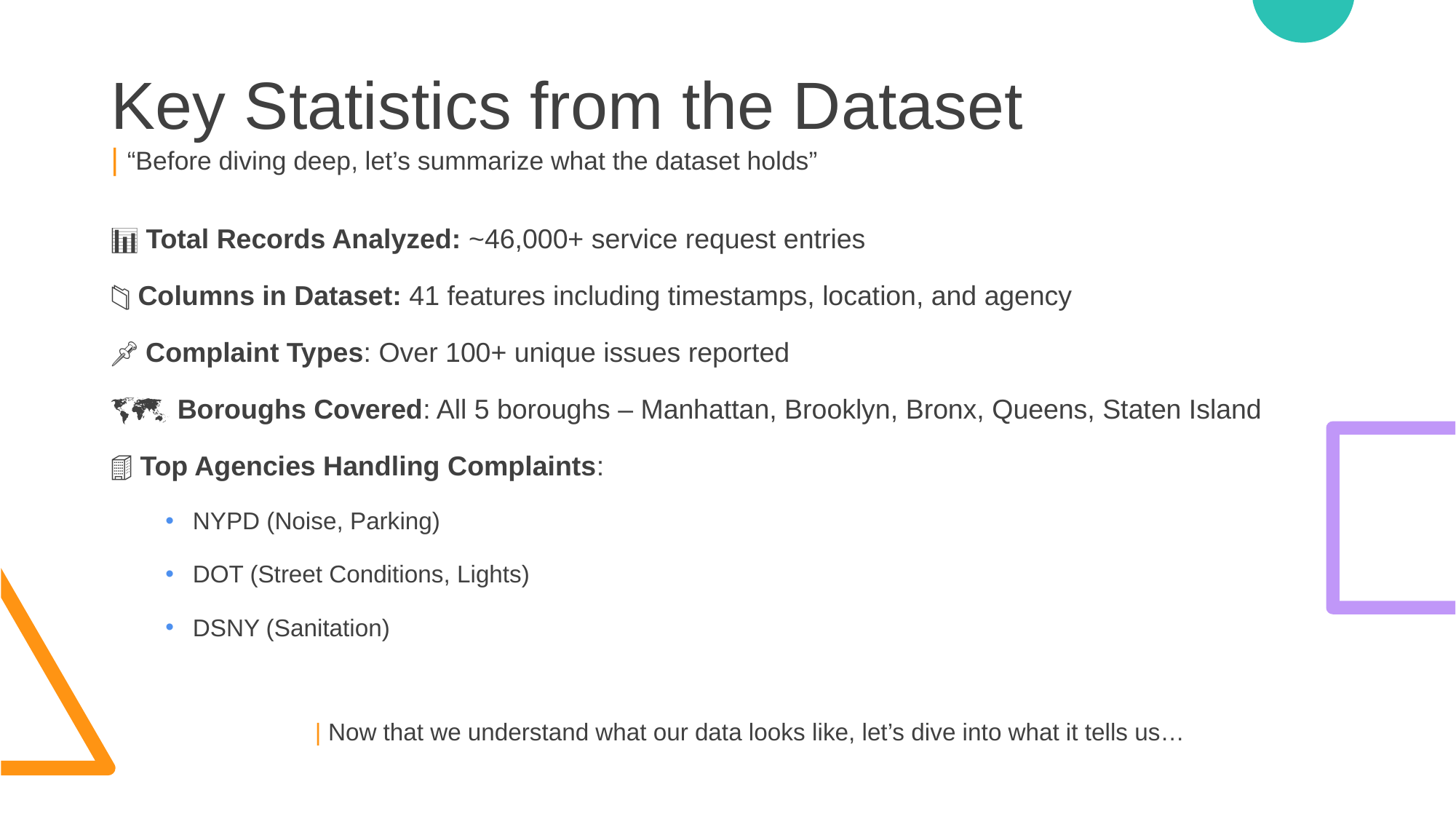

# Key Statistics from the Dataset | “Before diving deep, let’s summarize what the dataset holds”
📊 Total Records Analyzed: ~46,000+ service request entries
📁 Columns in Dataset: 41 features including timestamps, location, and agency
📌 Complaint Types: Over 100+ unique issues reported
🗺️ Boroughs Covered: All 5 boroughs – Manhattan, Brooklyn, Bronx, Queens, Staten Island
🏢 Top Agencies Handling Complaints:
NYPD (Noise, Parking)
DOT (Street Conditions, Lights)
DSNY (Sanitation)

| Now that we understand what our data looks like, let’s dive into what it tells us…